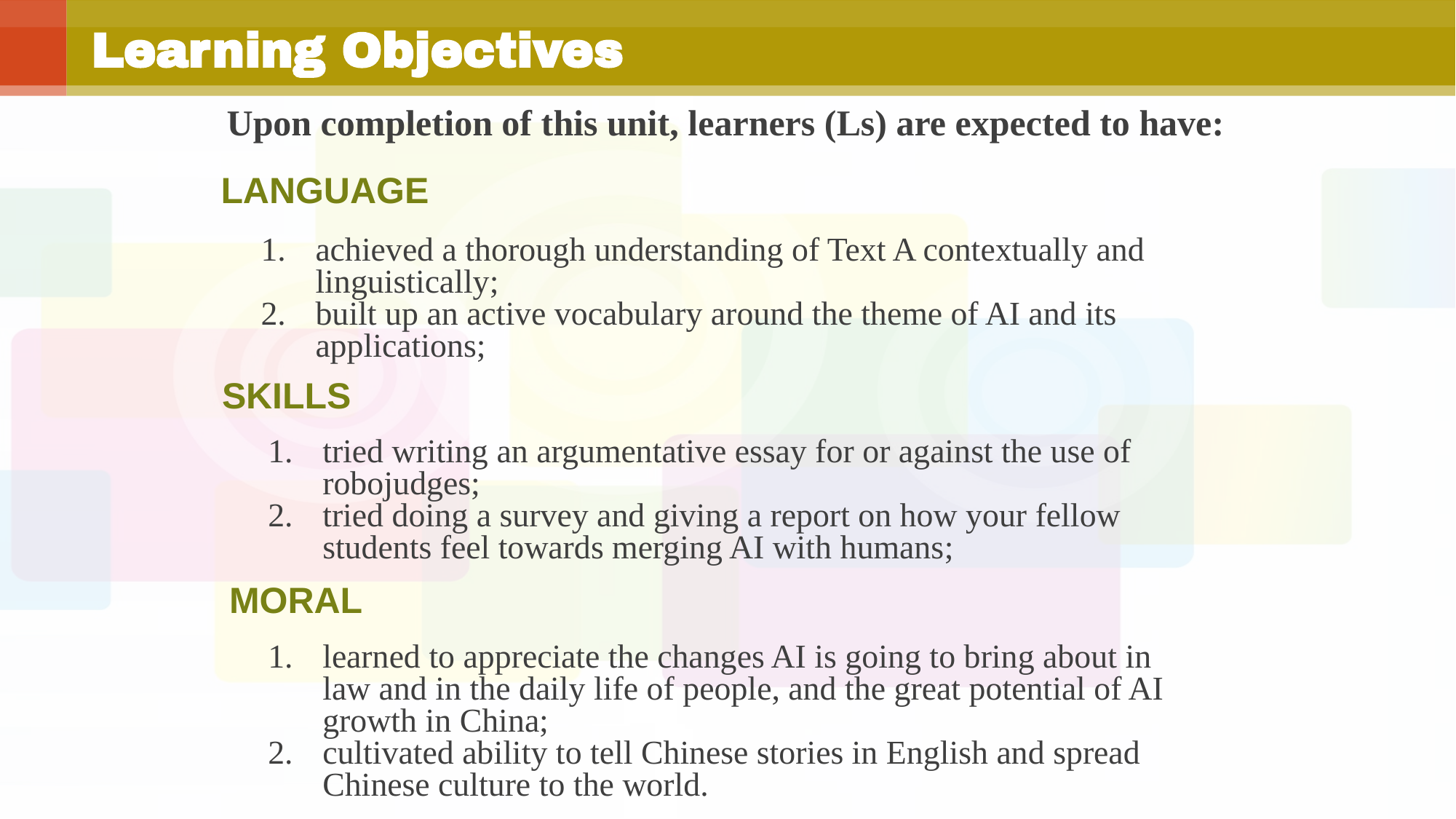

# Learning Objectives
Upon completion of this unit, learners (Ls) are expected to have:

language
achieved a thorough understanding of Text A contextually and linguistically;
built up an active vocabulary around the theme of AI and its applications;
Skills
tried writing an argumentative essay for or against the use of robojudges;
tried doing a survey and giving a report on how your fellow students feel towards merging AI with humans;
Moral
learned to appreciate the changes AI is going to bring about in law and in the daily life of people, and the great potential of AI growth in China;
cultivated ability to tell Chinese stories in English and spread Chinese culture to the world.